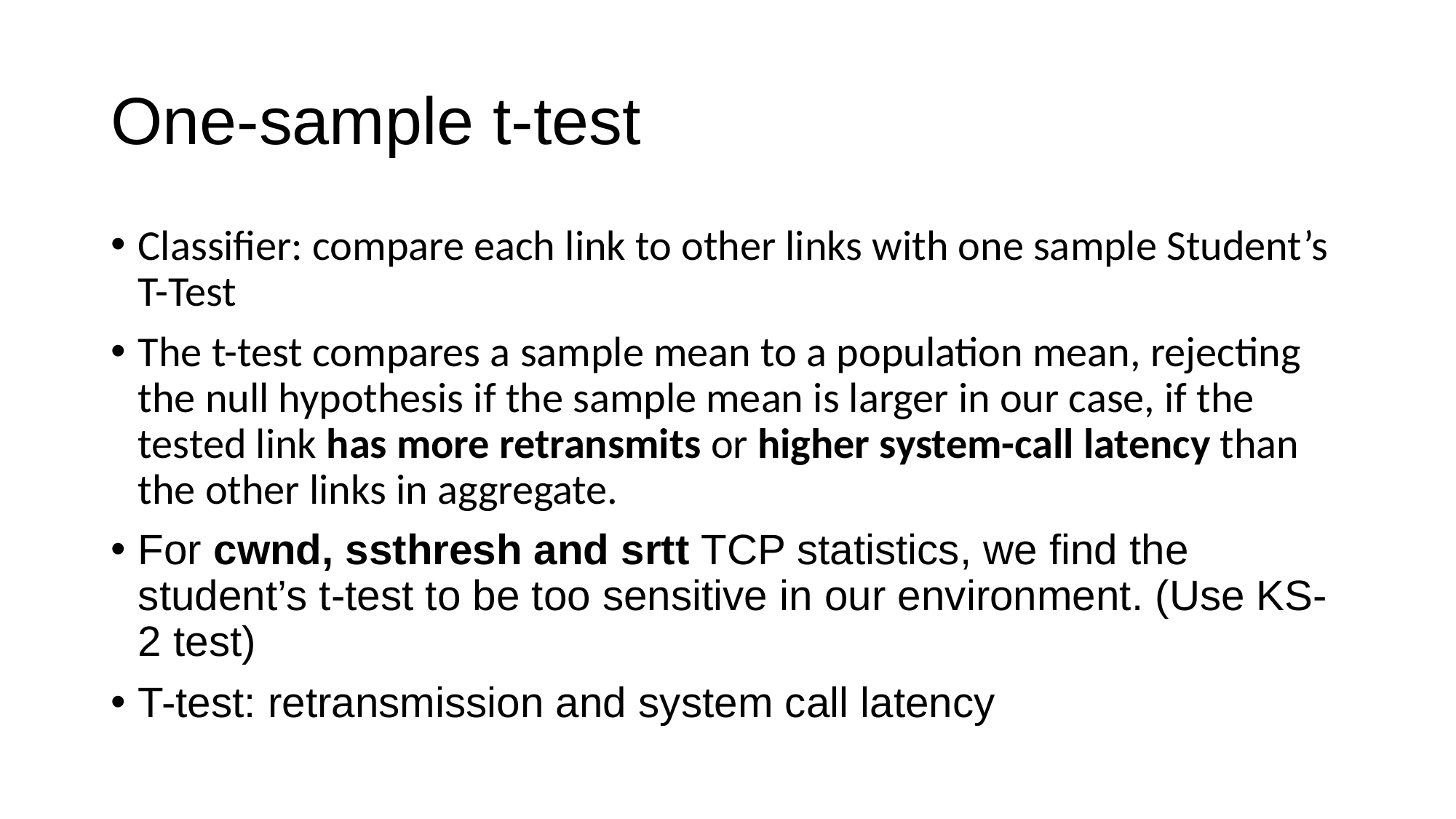

# One-sample t-test
Classifier: compare each link to other links with one sample Student’s T-Test
The t-test compares a sample mean to a population mean, rejecting the null hypothesis if the sample mean is larger in our case, if the tested link has more retransmits or higher system-call latency than the other links in aggregate.
For cwnd, ssthresh and srtt TCP statistics, we find the student’s t-test to be too sensitive in our environment. (Use KS-2 test)
T-test: retransmission and system call latency